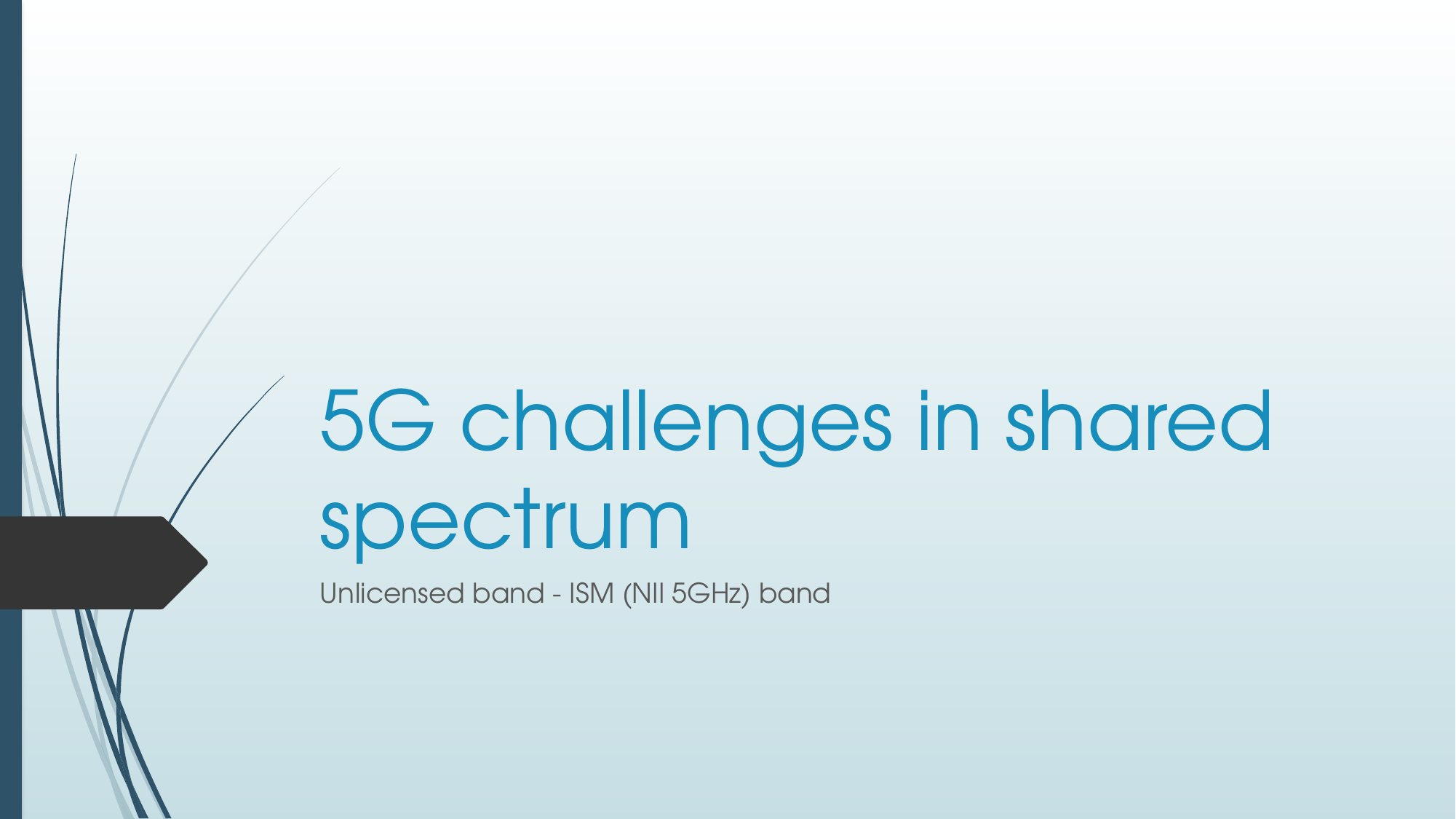

# 5G challenges in shared spectrum
Unlicensed band - ISM (NII 5GHz) band